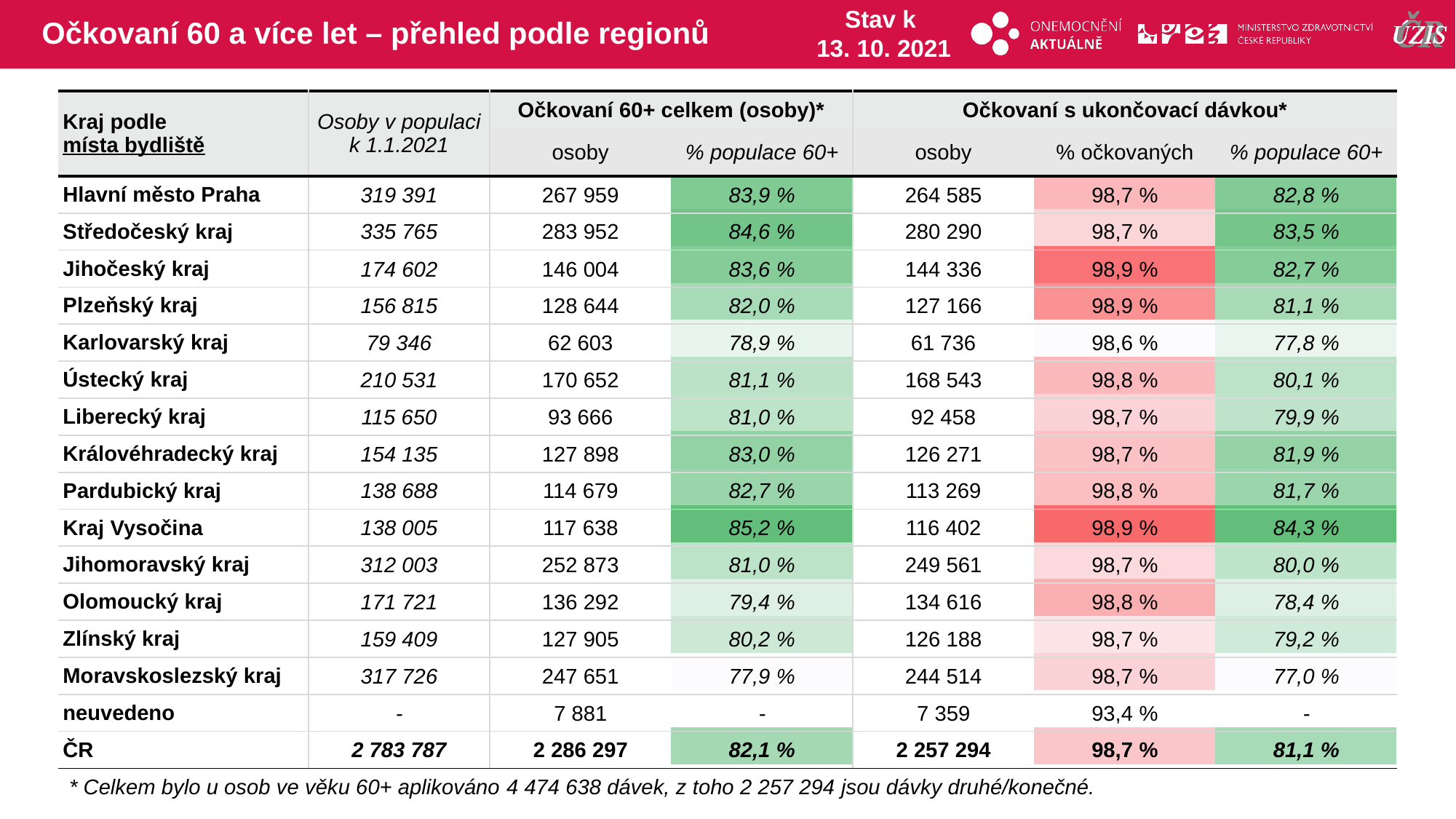

# Očkovaní 60 a více let – přehled podle regionů
Stav k
13. 10. 2021
| Kraj podle místa bydliště | Osoby v populaci k 1.1.2021 | Očkovaní 60+ celkem (osoby)\* |  | Očkovaní s ukončovací dávkou\* |  |  |
| --- | --- | --- | --- | --- | --- | --- |
|  |  | osoby | % populace 60+ | osoby | % očkovaných | % populace 60+ |
| Hlavní město Praha | 319 391 | 267 959 | 83,9 % | 264 585 | 98,7 % | 82,8 % |
| Středočeský kraj | 335 765 | 283 952 | 84,6 % | 280 290 | 98,7 % | 83,5 % |
| Jihočeský kraj | 174 602 | 146 004 | 83,6 % | 144 336 | 98,9 % | 82,7 % |
| Plzeňský kraj | 156 815 | 128 644 | 82,0 % | 127 166 | 98,9 % | 81,1 % |
| Karlovarský kraj | 79 346 | 62 603 | 78,9 % | 61 736 | 98,6 % | 77,8 % |
| Ústecký kraj | 210 531 | 170 652 | 81,1 % | 168 543 | 98,8 % | 80,1 % |
| Liberecký kraj | 115 650 | 93 666 | 81,0 % | 92 458 | 98,7 % | 79,9 % |
| Královéhradecký kraj | 154 135 | 127 898 | 83,0 % | 126 271 | 98,7 % | 81,9 % |
| Pardubický kraj | 138 688 | 114 679 | 82,7 % | 113 269 | 98,8 % | 81,7 % |
| Kraj Vysočina | 138 005 | 117 638 | 85,2 % | 116 402 | 98,9 % | 84,3 % |
| Jihomoravský kraj | 312 003 | 252 873 | 81,0 % | 249 561 | 98,7 % | 80,0 % |
| Olomoucký kraj | 171 721 | 136 292 | 79,4 % | 134 616 | 98,8 % | 78,4 % |
| Zlínský kraj | 159 409 | 127 905 | 80,2 % | 126 188 | 98,7 % | 79,2 % |
| Moravskoslezský kraj | 317 726 | 247 651 | 77,9 % | 244 514 | 98,7 % | 77,0 % |
| neuvedeno | - | 7 881 | - | 7 359 | 93,4 % | - |
| ČR | 2 783 787 | 2 286 297 | 82,1 % | 2 257 294 | 98,7 % | 81,1 % |
|  |  |  |  |  |  |
| --- | --- | --- | --- | --- | --- |
|  |  |  |  |  |  |
|  |  |  |  |  |  |
|  |  |  |  |  |  |
|  |  |  |  |  |  |
|  |  |  |  |  |  |
|  |  |  |  |  |  |
|  |  |  |  |  |  |
|  |  |  |  |  |  |
|  |  |  |  |  |  |
|  |  |  |  |  |  |
|  |  |  |  |  |  |
|  |  |  |  |  |  |
|  |  |  |  |  |  |
|  |  |  |  |  |  |
|  |  |  |  |  |  |
* Celkem bylo u osob ve věku 60+ aplikováno 4 474 638 dávek, z toho 2 257 294 jsou dávky druhé/konečné.